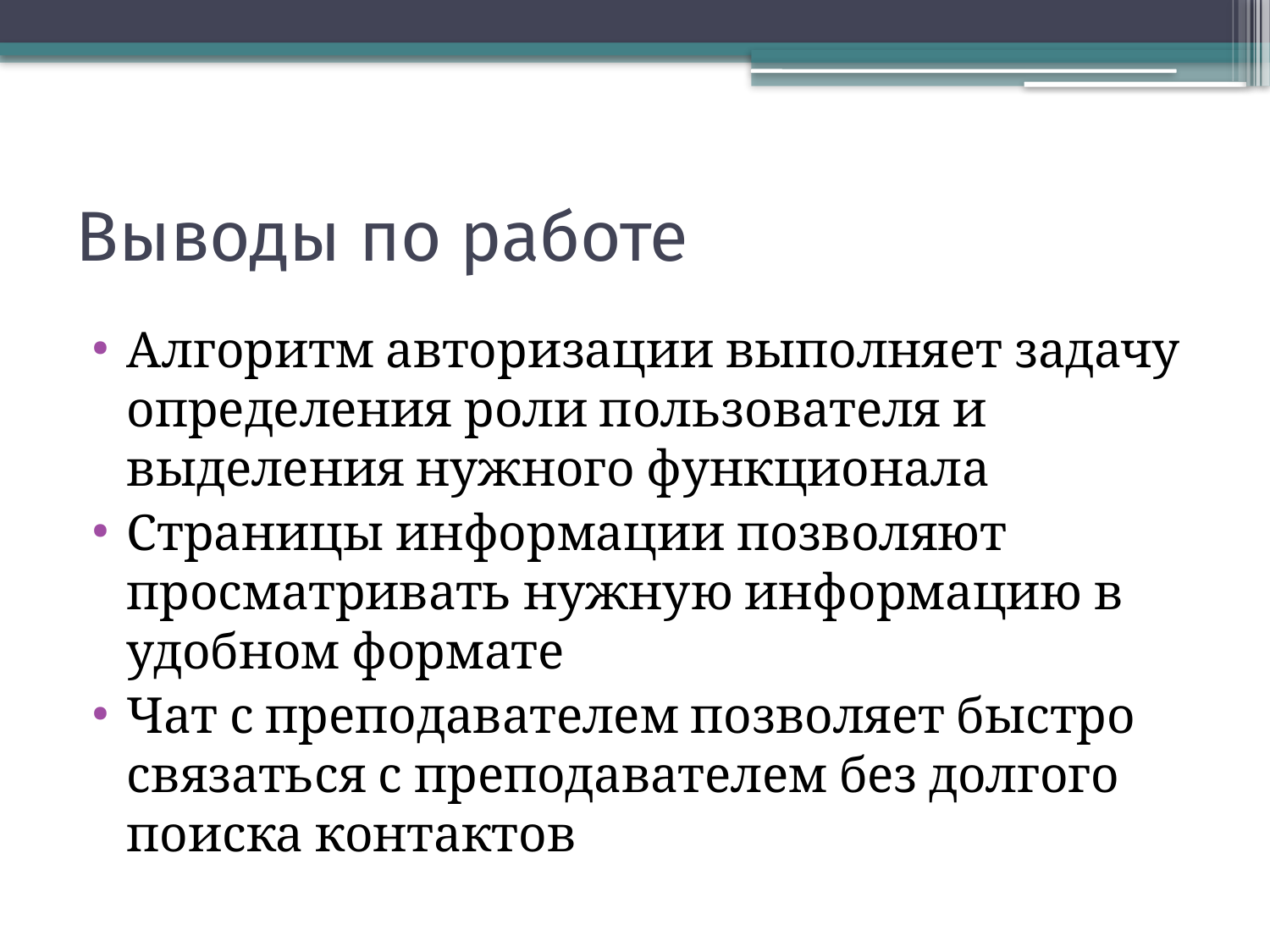

# Выводы по работе
Алгоритм авторизации выполняет задачу определения роли пользователя и выделения нужного функционала
Страницы информации позволяют просматривать нужную информацию в удобном формате
Чат с преподавателем позволяет быстро связаться с преподавателем без долгого поиска контактов